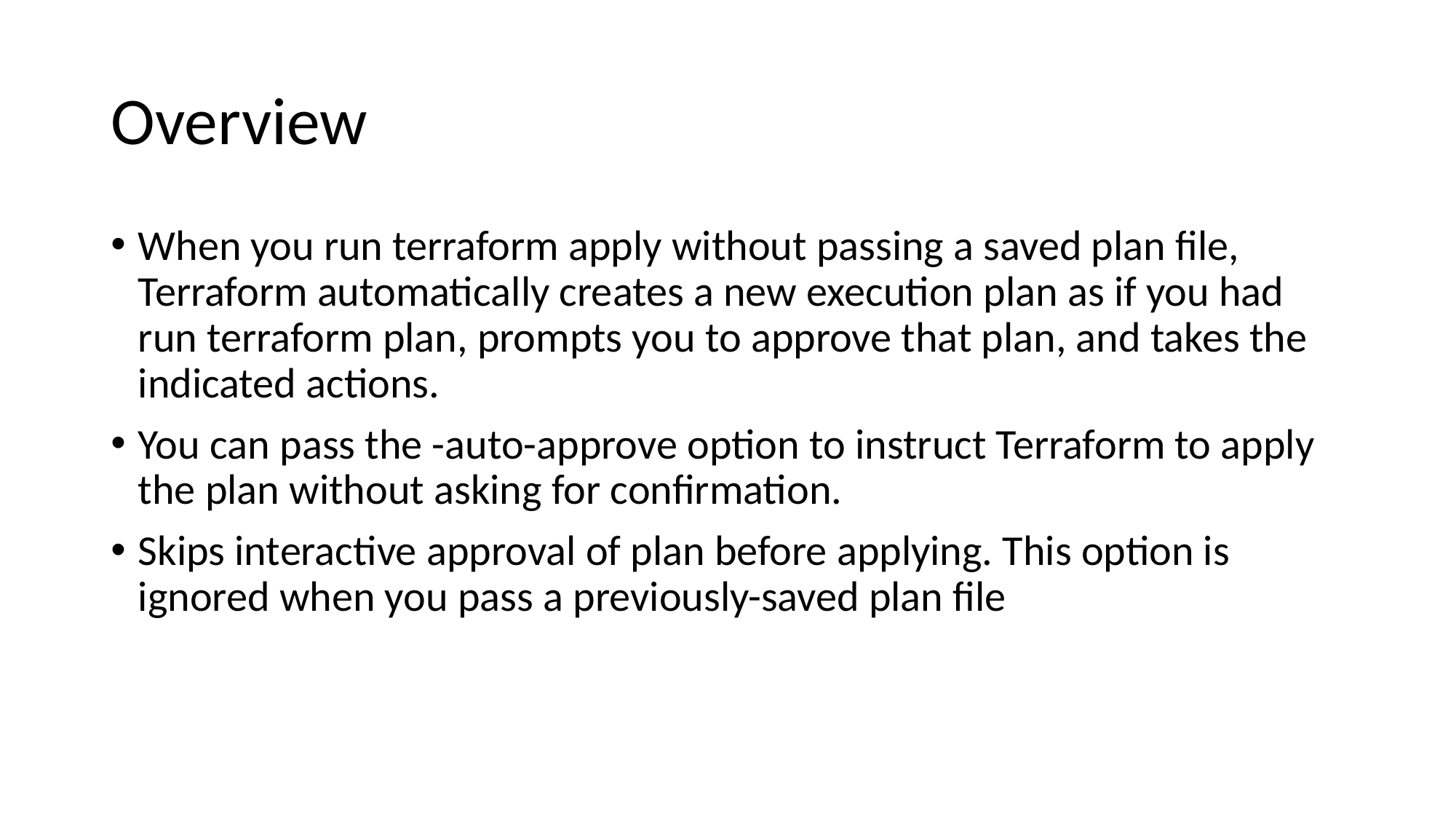

# Overview
When you run terraform apply without passing a saved plan file, Terraform automatically creates a new execution plan as if you had run terraform plan, prompts you to approve that plan, and takes the indicated actions.
You can pass the -auto-approve option to instruct Terraform to apply the plan without asking for confirmation.
Skips interactive approval of plan before applying. This option is ignored when you pass a previously-saved plan file